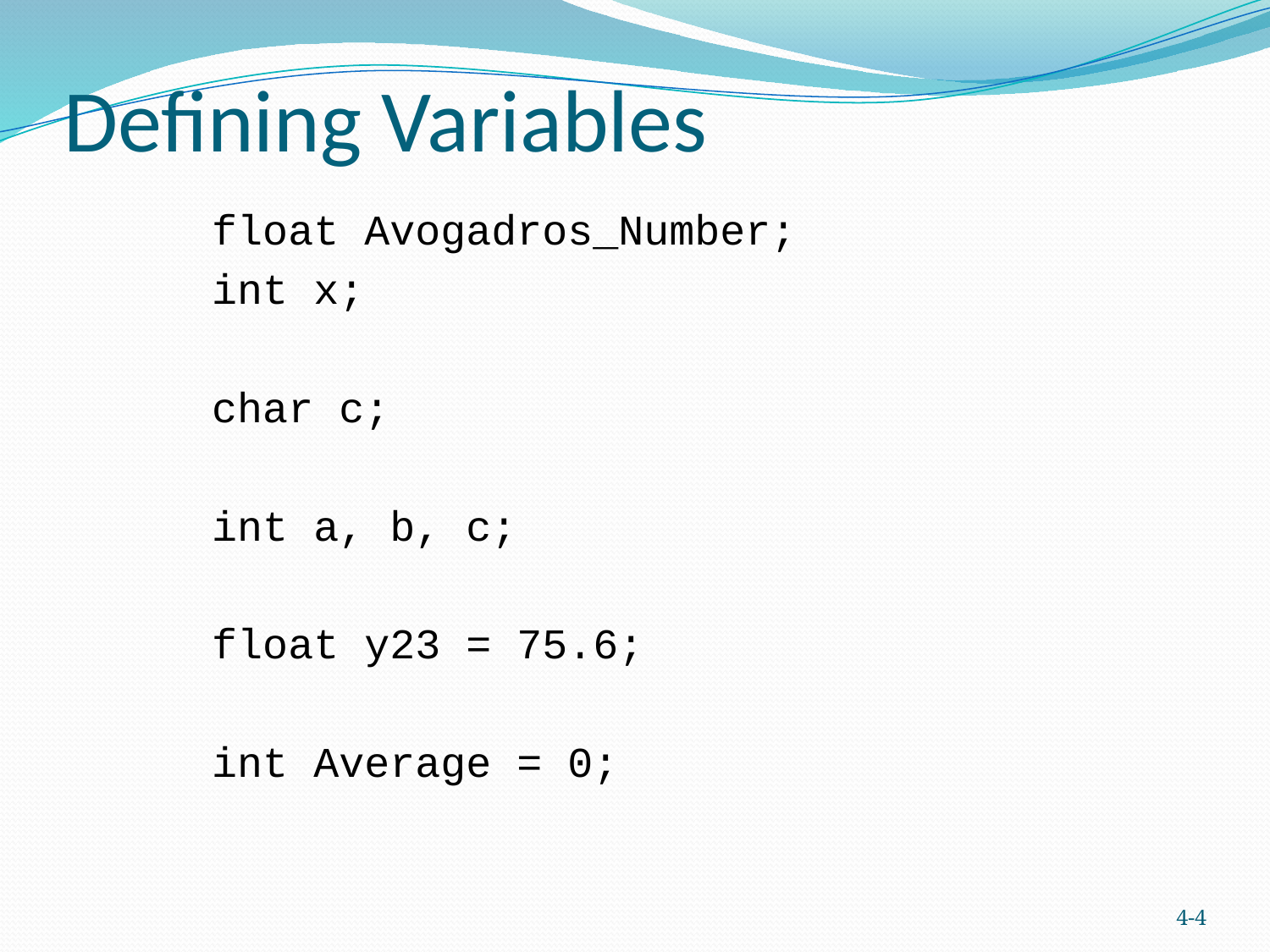

# Defining Variables
float Avogadros_Number;
int x;

char c;

int a, b, c;

float y23 = 75.6;

int Average = 0;
4-4